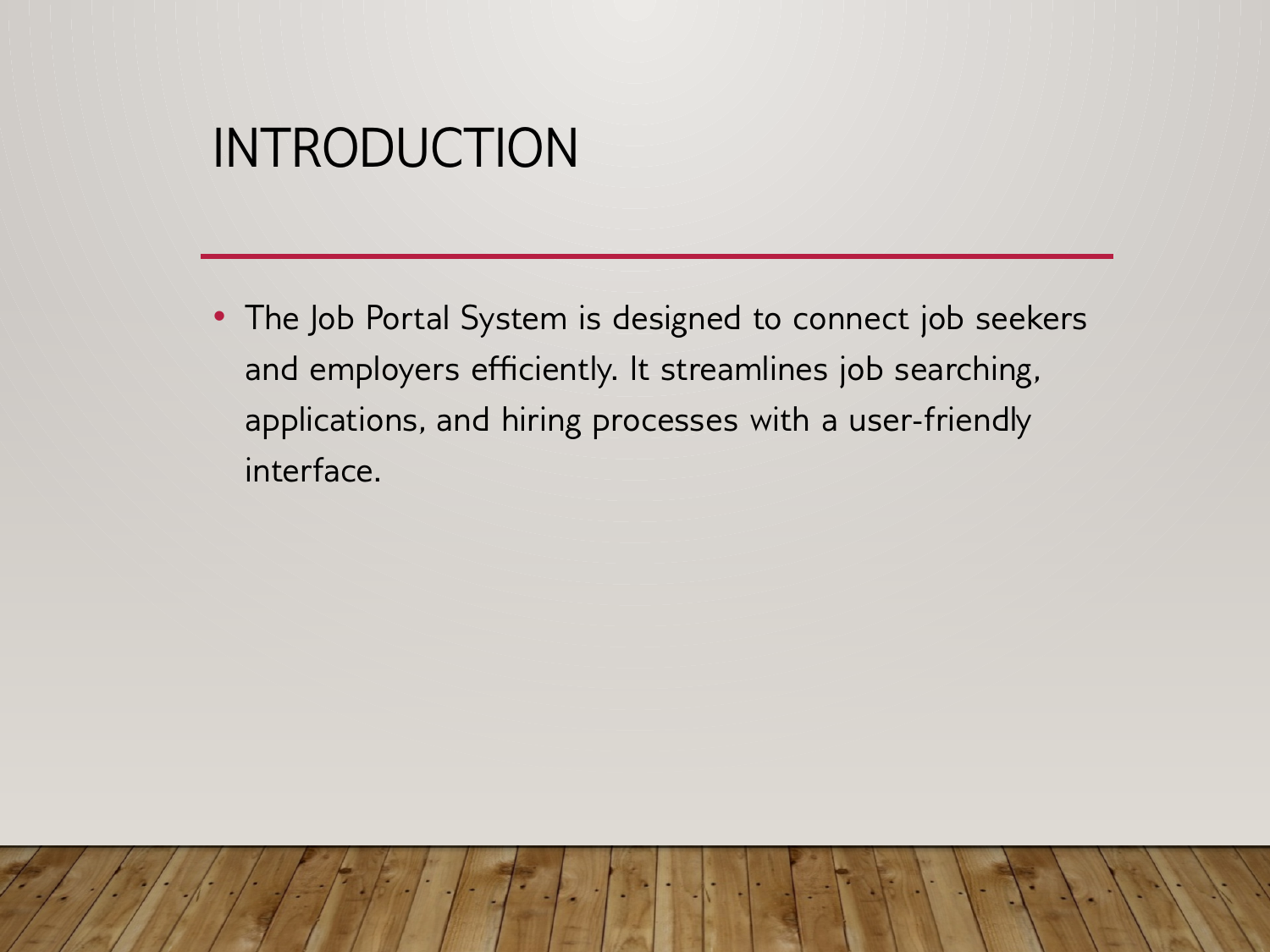

# Introduction
The Job Portal System is designed to connect job seekers and employers efficiently. It streamlines job searching, applications, and hiring processes with a user-friendly interface.